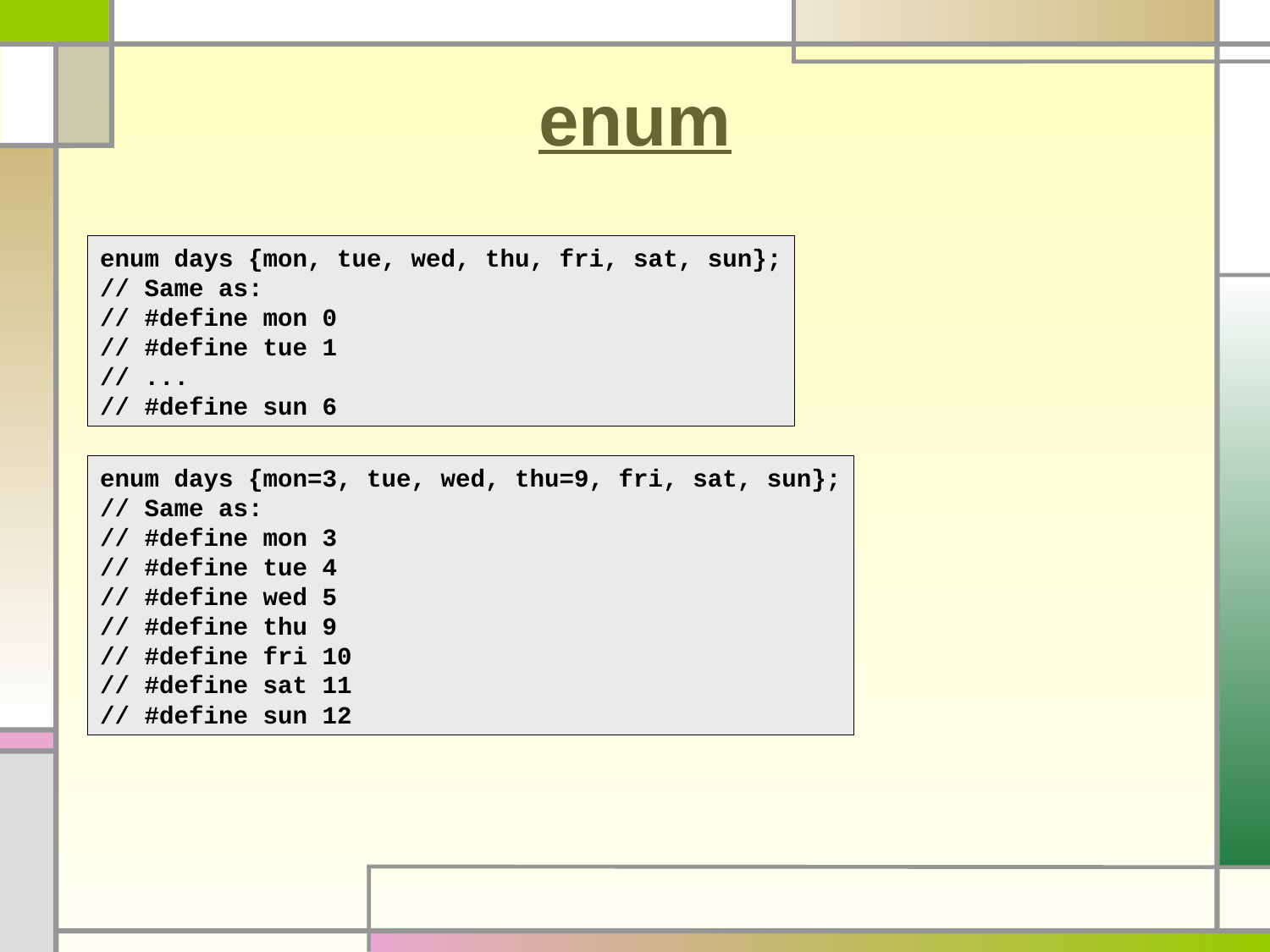

# enum

enum days {mon, tue, wed, thu, fri, sat, sun};
// Same as:
// #define mon 0
// #define tue 1
// ...
// #define sun 6
enum days {mon=3, tue, wed, thu=9, fri, sat, sun};
// Same as:
// #define mon 3
// #define tue 4
// #define wed 5
// #define thu 9
// #define fri 10
// #define sat 11
// #define sun 12